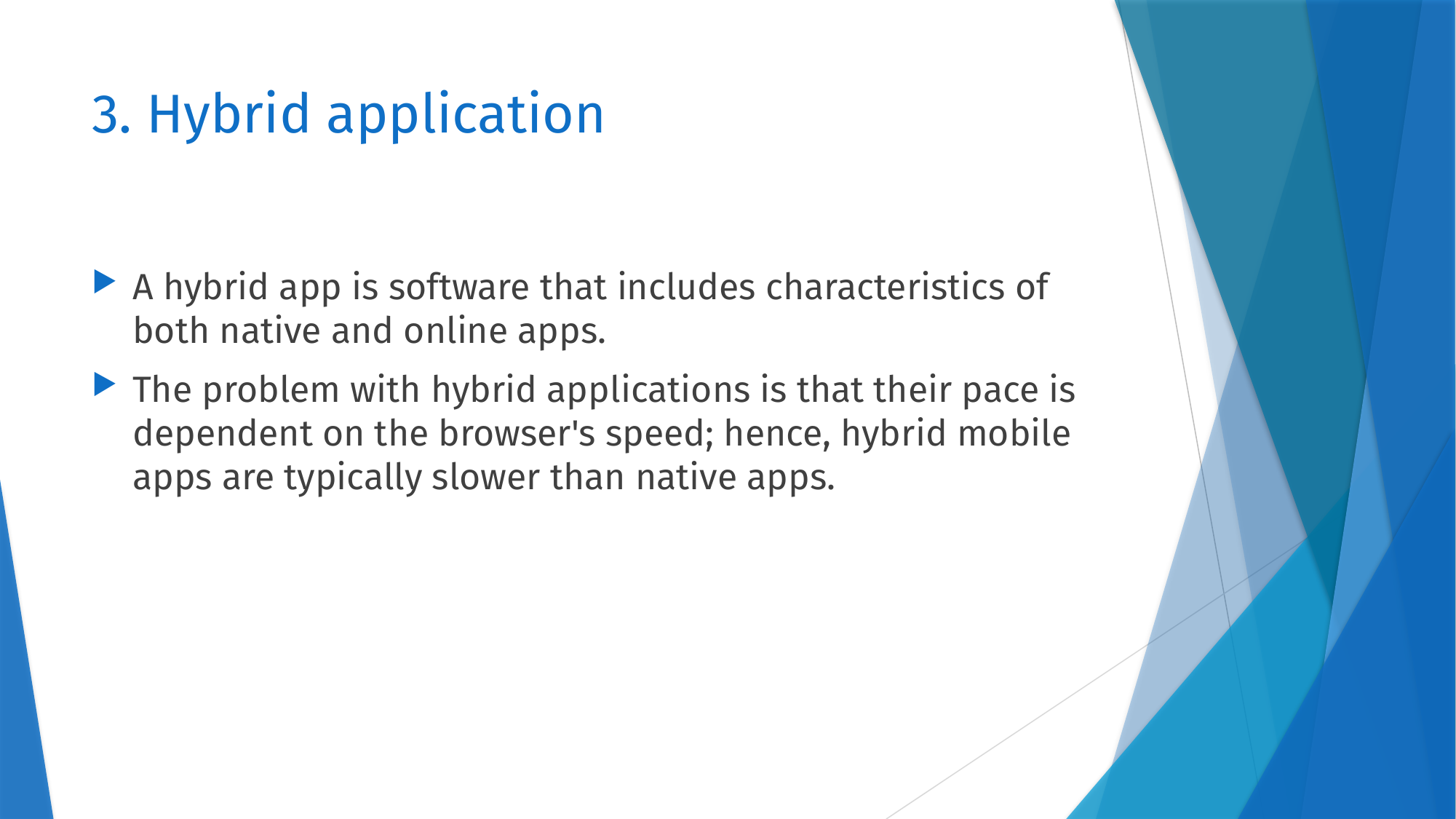

# 3. Hybrid application
A hybrid app is software that includes characteristics of both native and online apps.
The problem with hybrid applications is that their pace is dependent on the browser's speed; hence, hybrid mobile apps are typically slower than native apps.